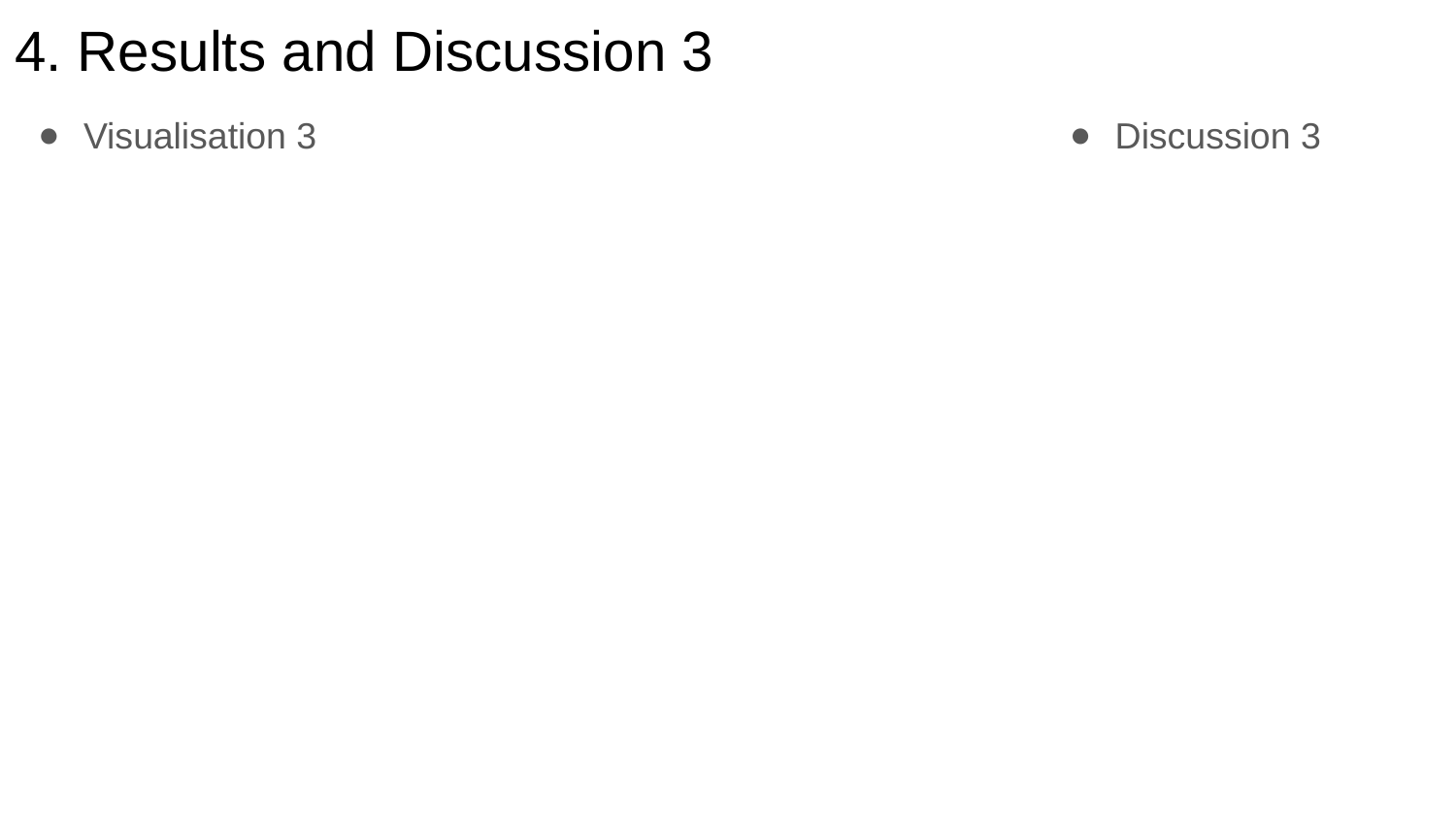

# 4. Results and Discussion 3
Discussion 3

Visualisation 3